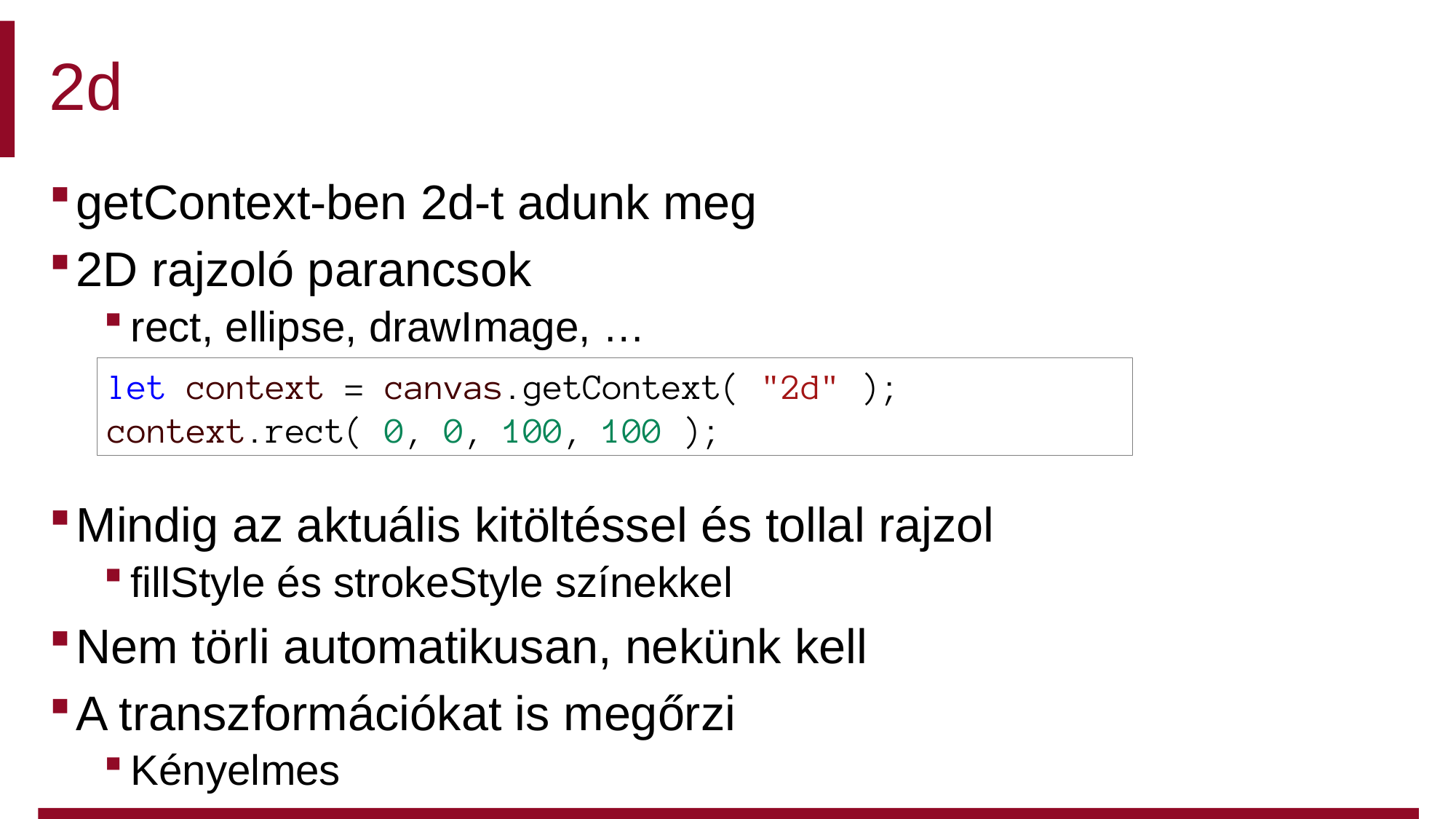

# 2d
getContext-ben 2d-t adunk meg
2D rajzoló parancsok
rect, ellipse, drawImage, …

Mindig az aktuális kitöltéssel és tollal rajzol
fillStyle és strokeStyle színekkel
Nem törli automatikusan, nekünk kell
A transzformációkat is megőrzi
Kényelmes

let context = canvas.getContext( "2d" );
context.rect( 0, 0, 100, 100 );